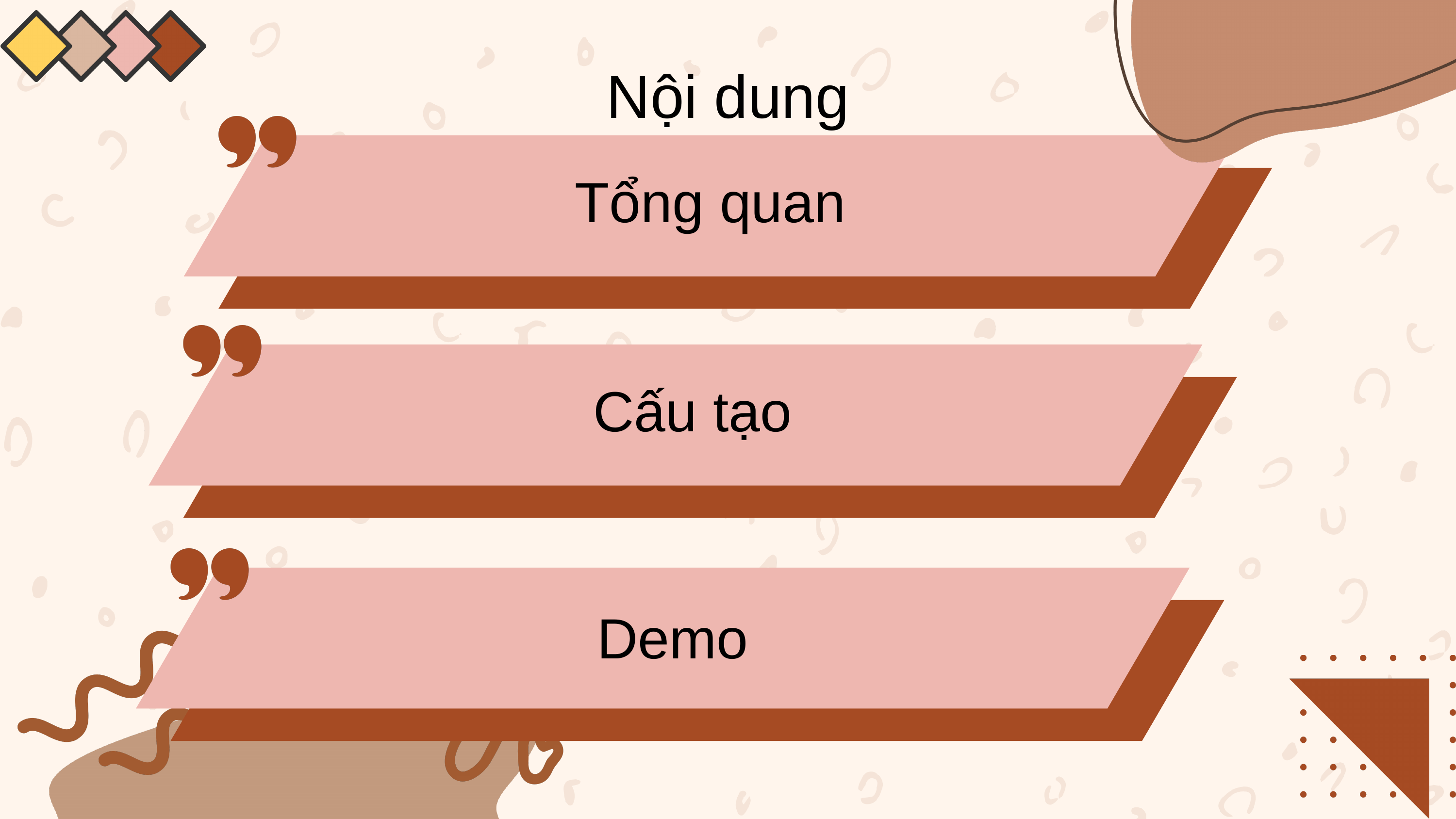

Nội dung

Tổng quan

Cấu tạo

Demo